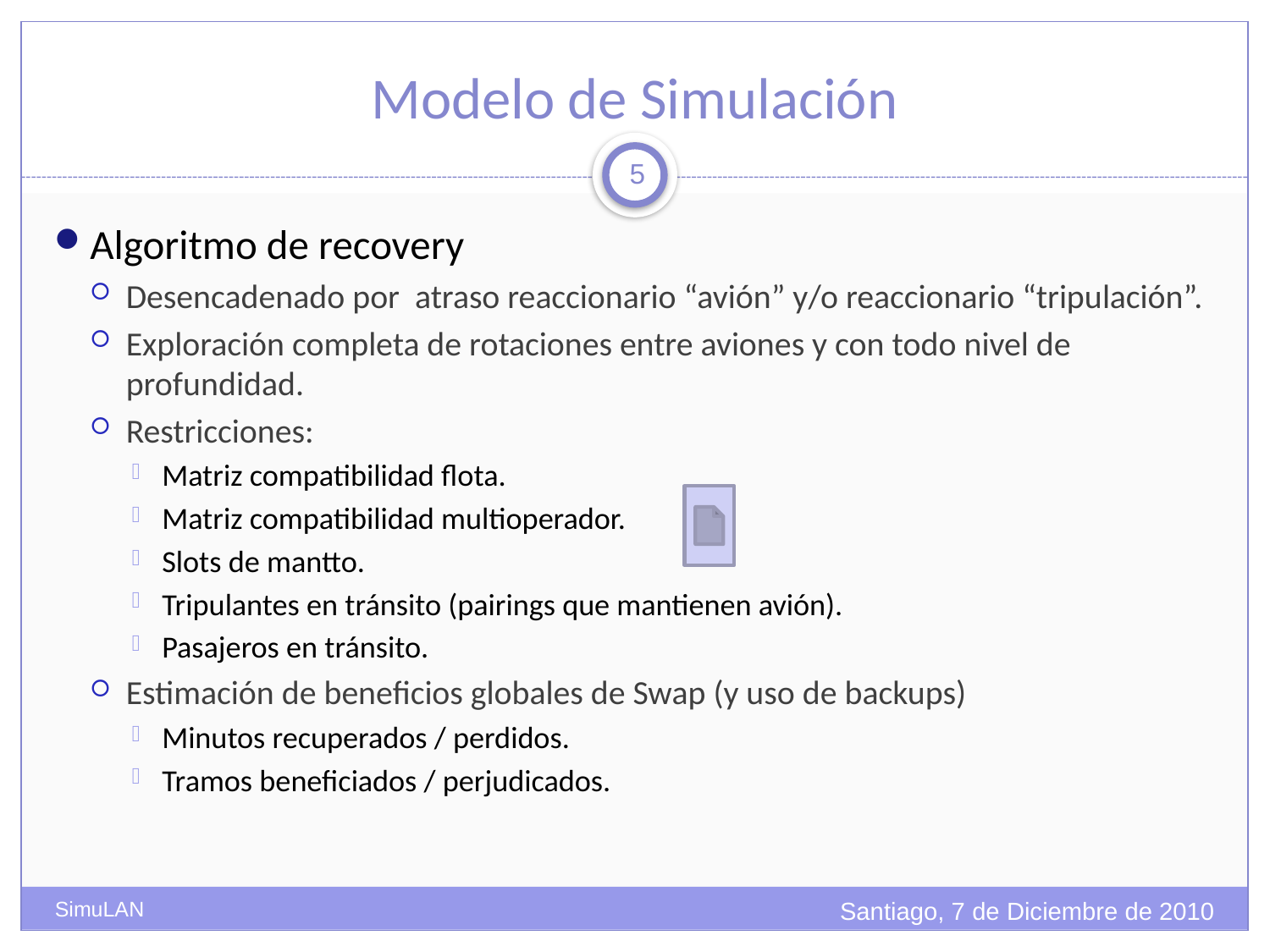

# Modelo de Simulación
5
Algoritmo de recovery
Desencadenado por  atraso reaccionario “avión” y/o reaccionario “tripulación”.
Exploración completa de rotaciones entre aviones y con todo nivel de profundidad.
Restricciones:
Matriz compatibilidad flota.
Matriz compatibilidad multioperador.
Slots de mantto.
Tripulantes en tránsito (pairings que mantienen avión).
Pasajeros en tránsito.
Estimación de beneficios globales de Swap (y uso de backups)
Minutos recuperados / perdidos.
Tramos beneficiados / perjudicados.

Santiago, 7 de Diciembre de 2010
SimuLAN